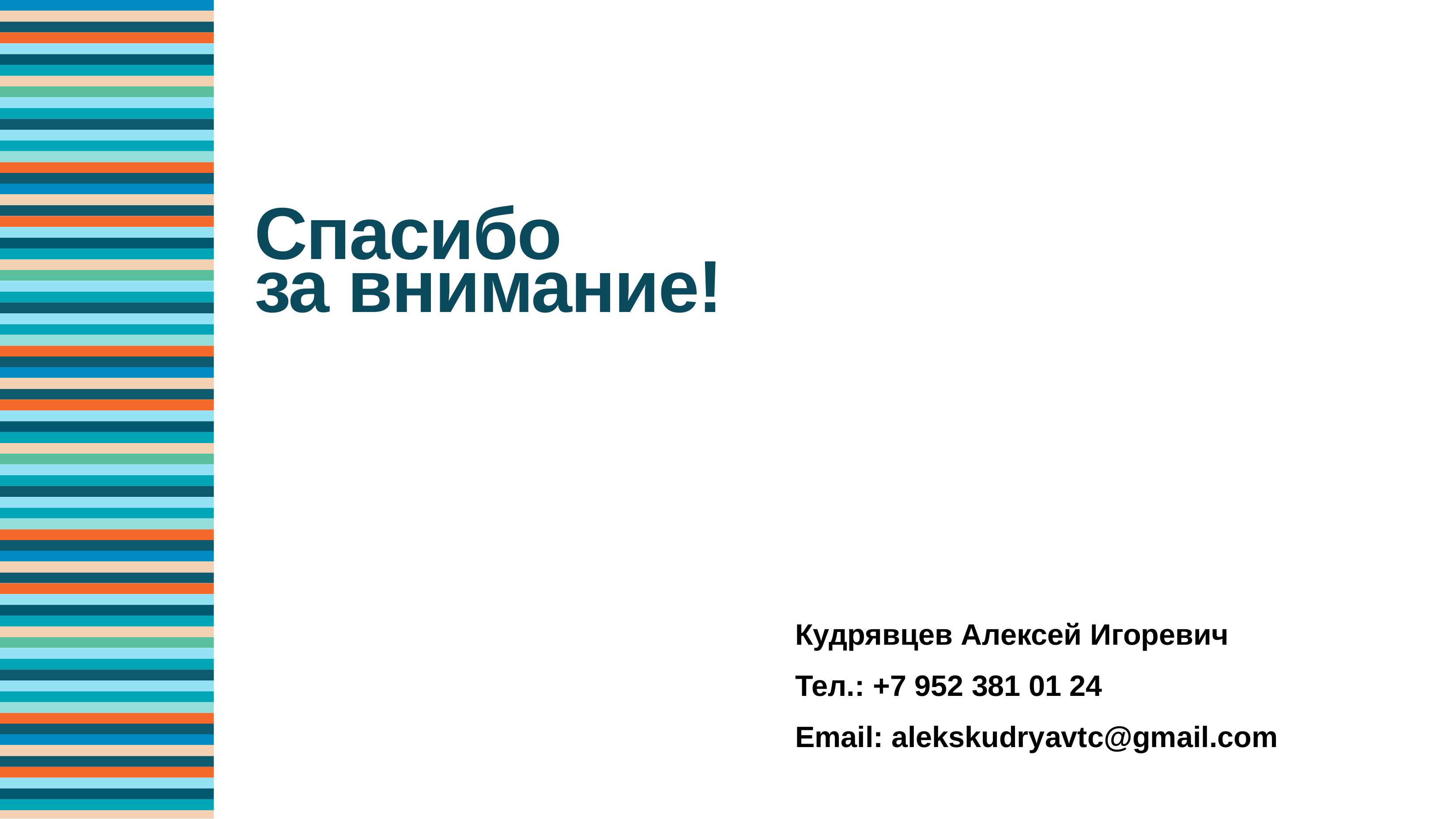

# Спасибо за внимание!
Кудрявцев Алексей Игоревич

Тел.: +7 952 381 01 24

Email: alekskudryavtc@gmail.com